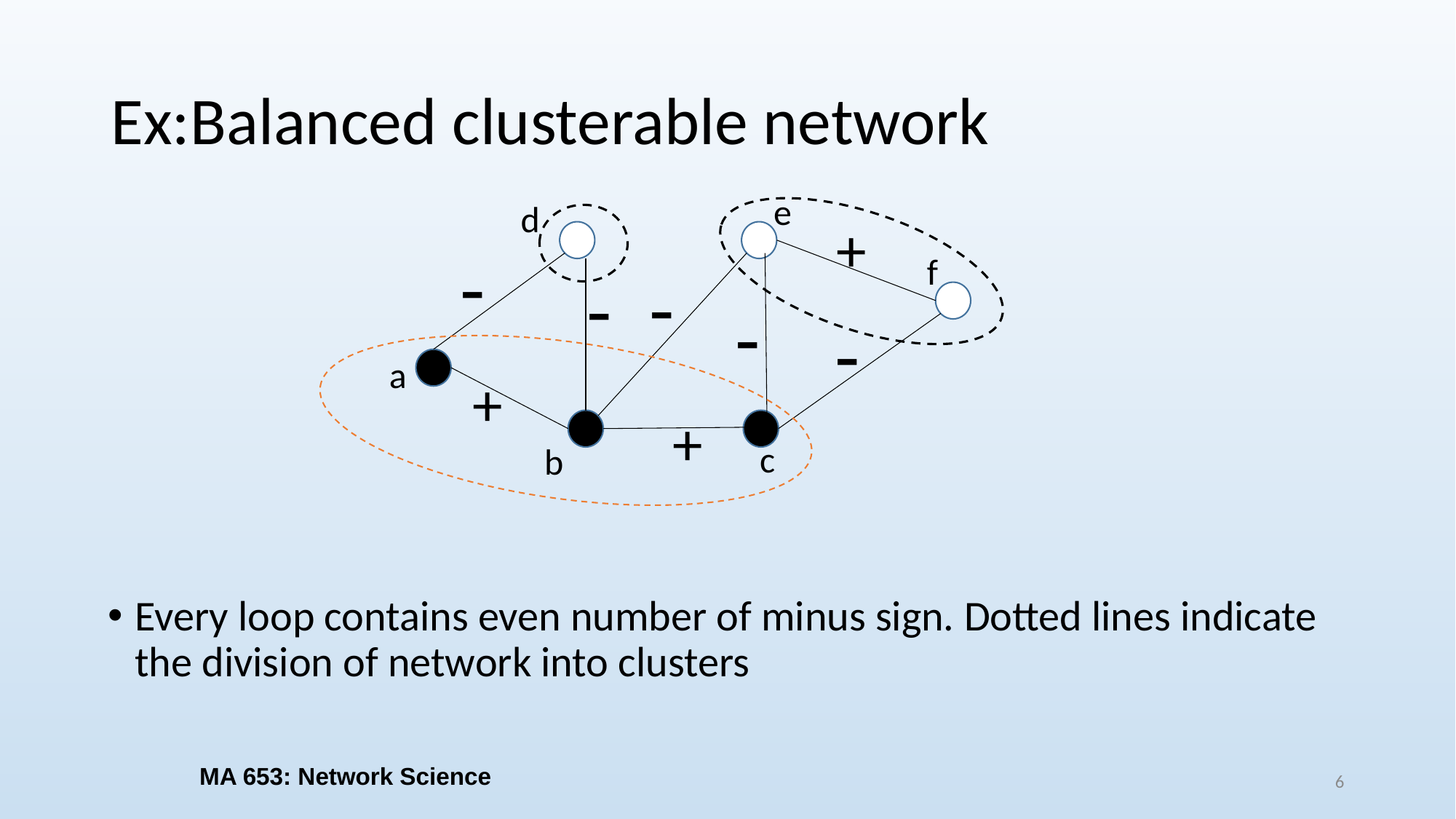

# Ex:Balanced clusterable network
e
d

+

-
-
-
-

-

+
+

Every loop contains even number of minus sign. Dotted lines indicate the division of network into clusters
f

a
c
b
MA 653: Network Science
6